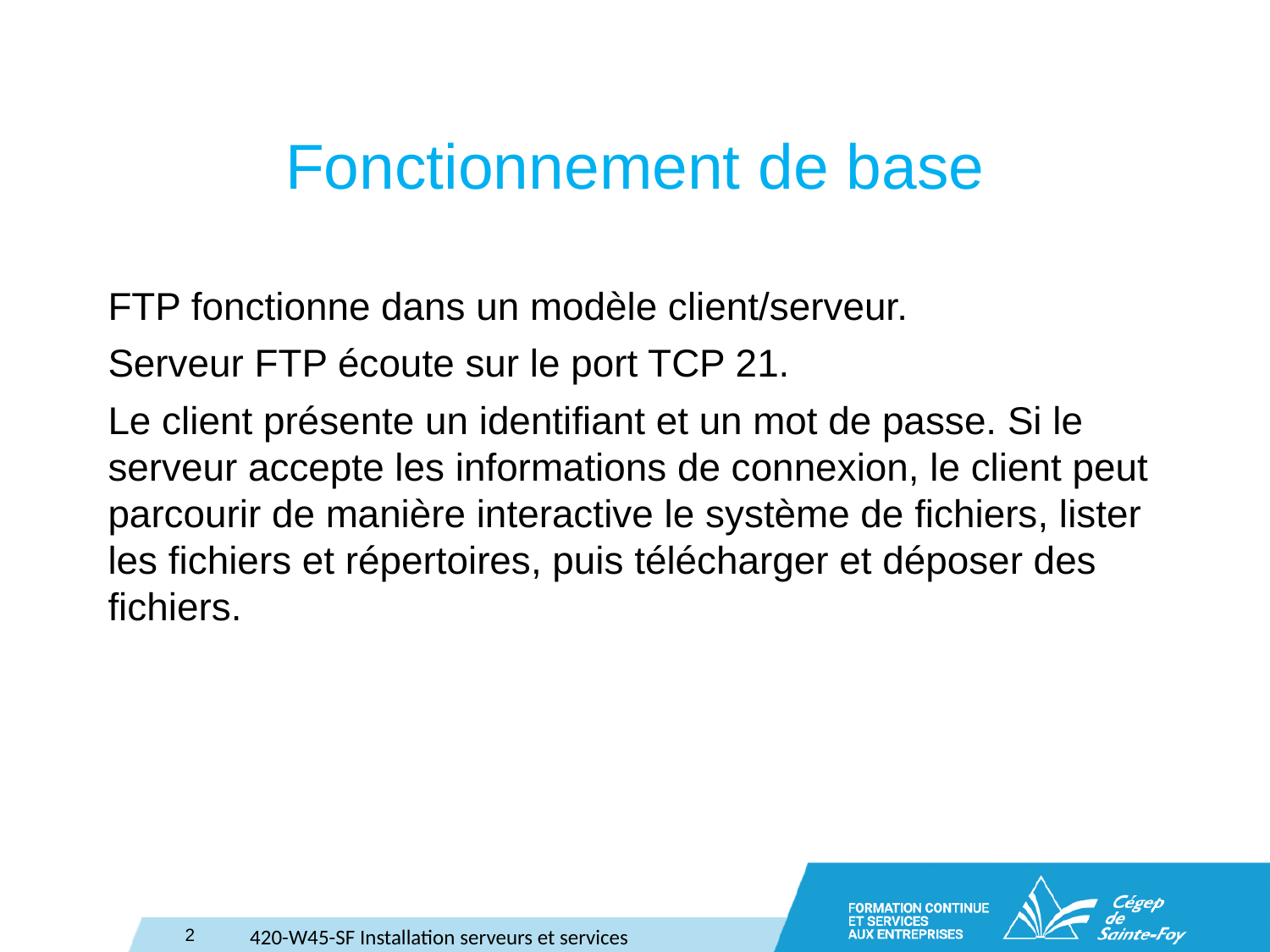

# Fonctionnement de base
FTP fonctionne dans un modèle client/serveur.
Serveur FTP écoute sur le port TCP 21.
Le client présente un identifiant et un mot de passe. Si le serveur accepte les informations de connexion, le client peut parcourir de manière interactive le système de fichiers, lister les fichiers et répertoires, puis télécharger et déposer des fichiers.
2